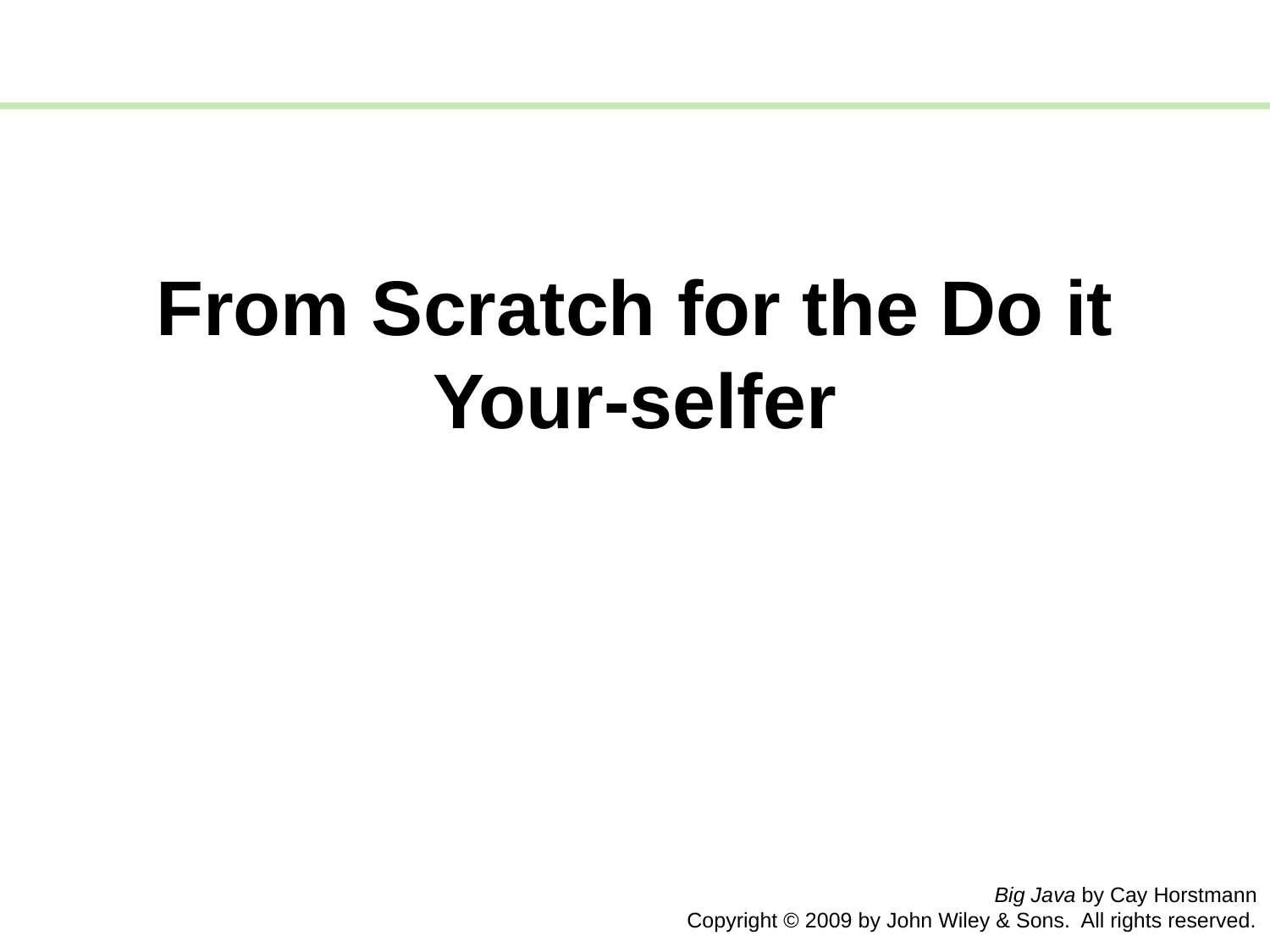

# From Scratch for the Do it Your-selfer